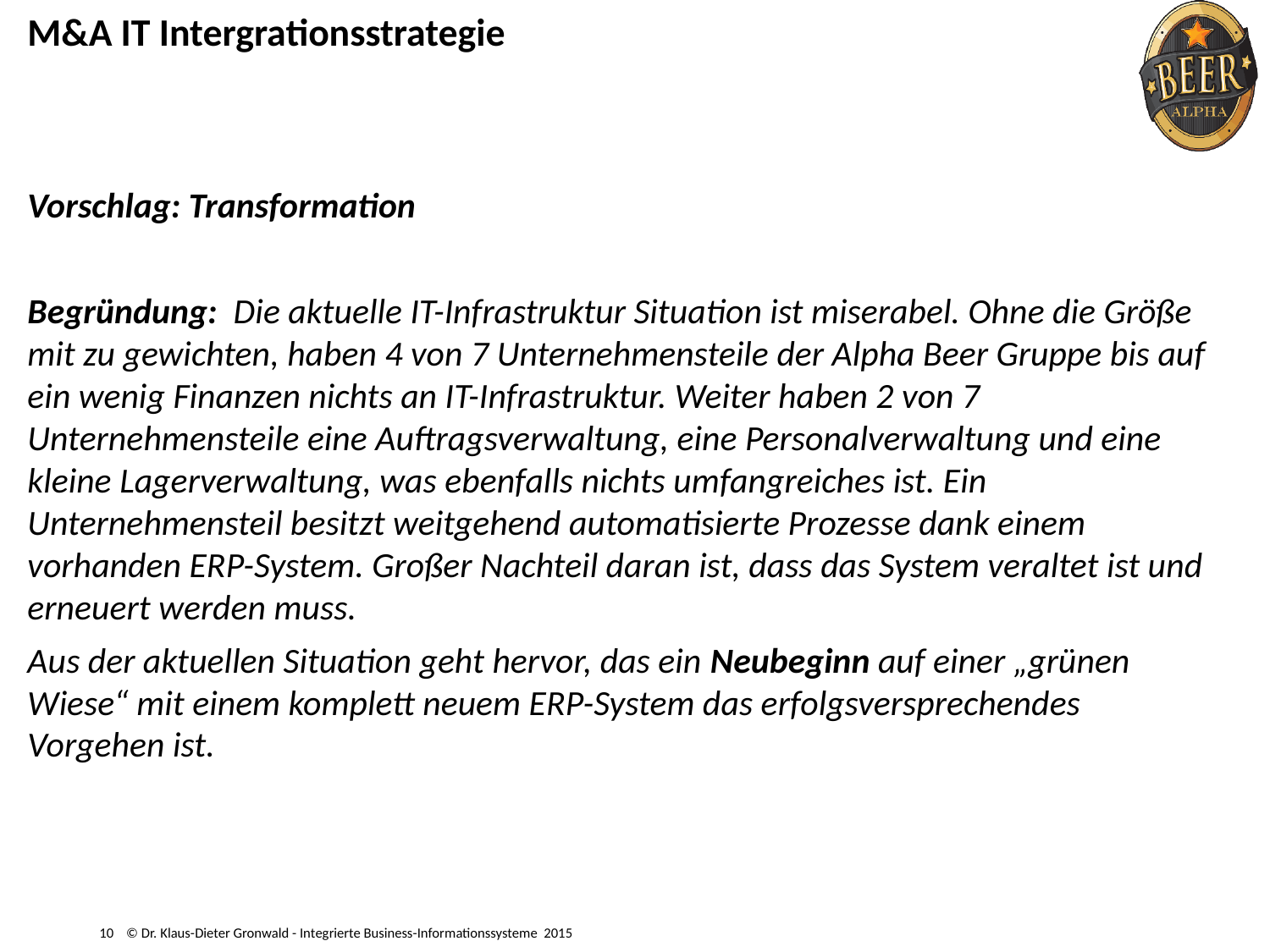

# M&A IT Intergrationsstrategie
Vorschlag: Transformation

Begründung:  Die aktuelle IT-Infrastruktur Situation ist miserabel. Ohne die Größe mit zu gewichten, haben 4 von 7 Unternehmensteile der Alpha Beer Gruppe bis auf ein wenig Finanzen nichts an IT-Infrastruktur. Weiter haben 2 von 7 Unternehmensteile eine Auftragsverwaltung, eine Personalverwaltung und eine kleine Lagerverwaltung, was ebenfalls nichts umfangreiches ist. Ein Unternehmensteil besitzt weitgehend automatisierte Prozesse dank einem vorhanden ERP-System. Großer Nachteil daran ist, dass das System veraltet ist und erneuert werden muss.
Aus der aktuellen Situation geht hervor, das ein Neubeginn auf einer „grünen Wiese“ mit einem komplett neuem ERP-System das erfolgsversprechendes Vorgehen ist.